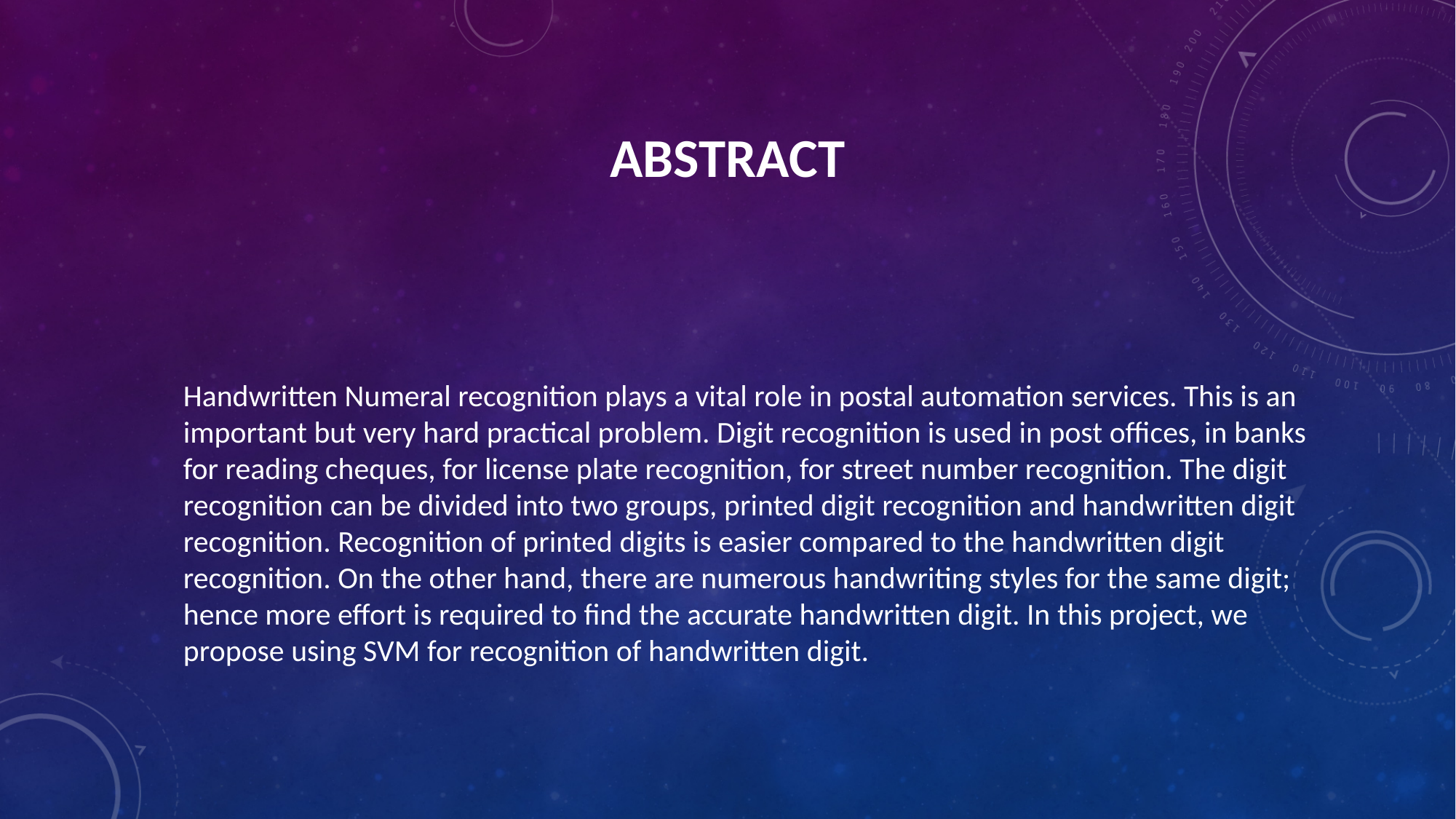

ABSTRACT
Handwritten Numeral recognition plays a vital role in postal automation services. This is an important but very hard practical problem. Digit recognition is used in post offices, in banks for reading cheques, for license plate recognition, for street number recognition. The digit recognition can be divided into two groups, printed digit recognition and handwritten digit recognition. Recognition of printed digits is easier compared to the handwritten digit recognition. On the other hand, there are numerous handwriting styles for the same digit; hence more effort is required to find the accurate handwritten digit. In this project, we propose using SVM for recognition of handwritten digit.